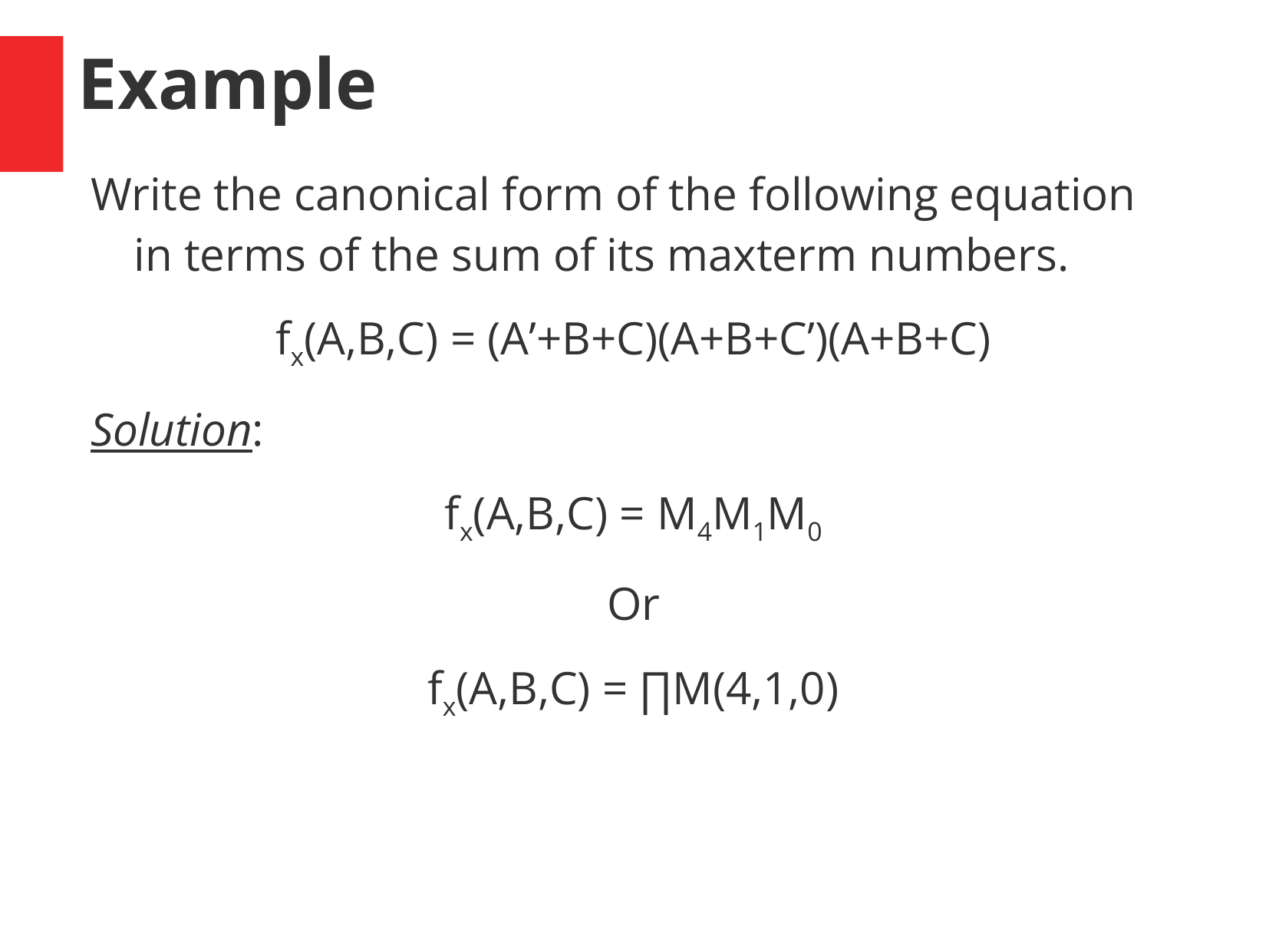

# Example
Write the canonical form of the following equation in terms of the sum of its maxterm numbers.
fx(A,B,C) = (A’+B+C)(A+B+C’)(A+B+C)
Solution:
fx(A,B,C) = M4M1M0
Or
fx(A,B,C) = ∏M(4,1,0)